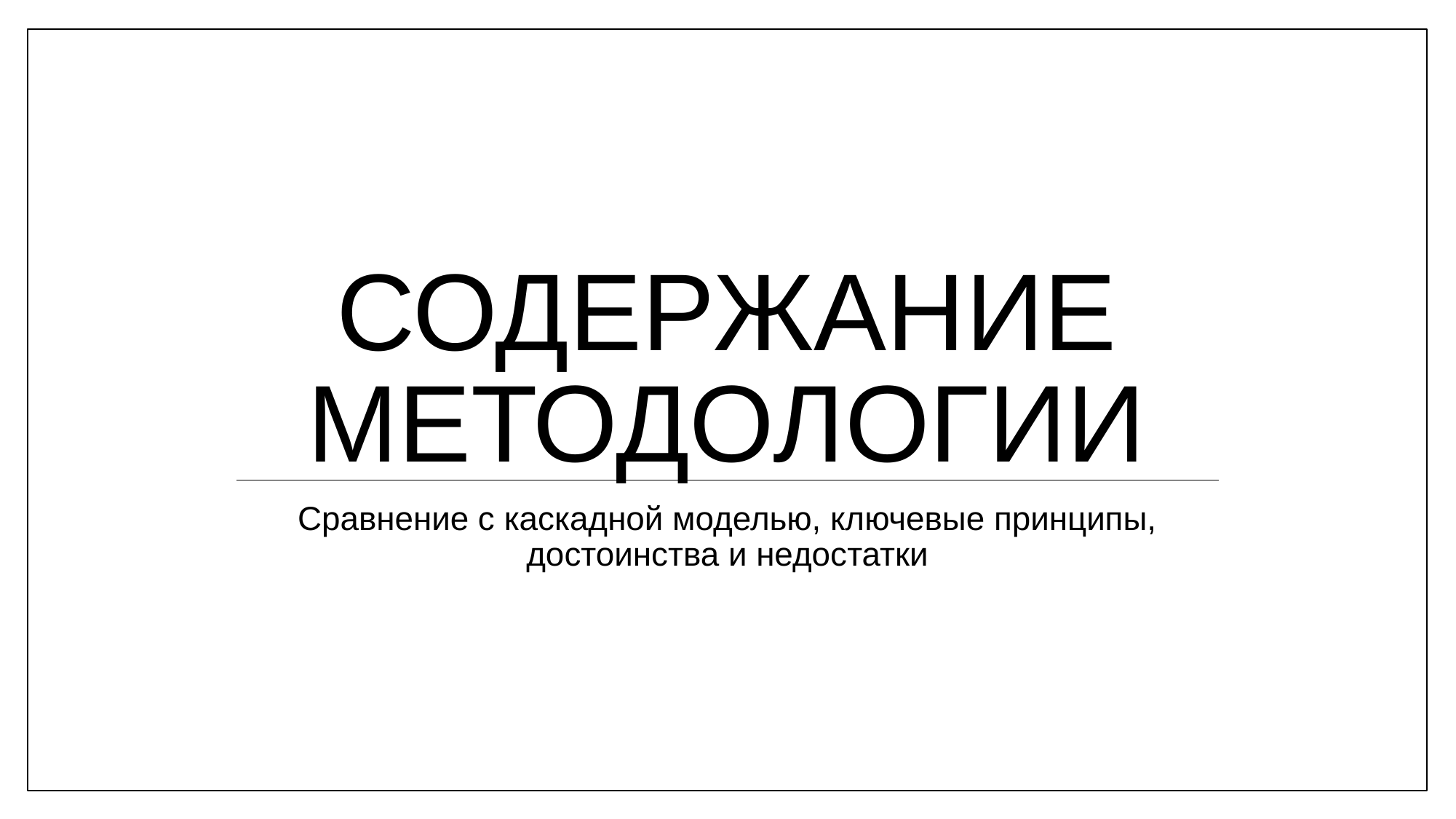

# Содержание Методологии
Сравнение с каскадной моделью, ключевые принципы, достоинства и недостатки